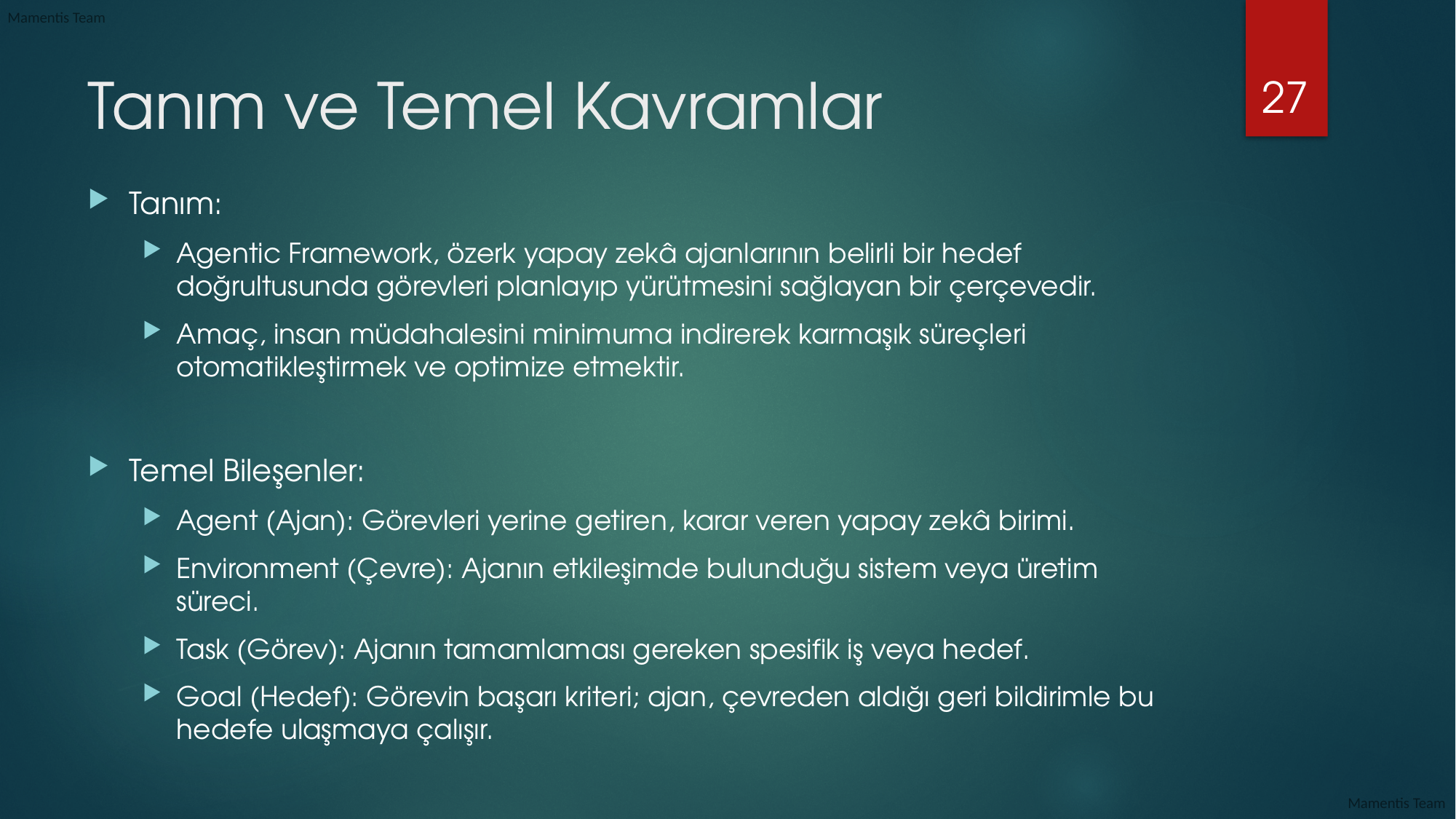

27
# Tanım ve Temel Kavramlar
Tanım:
Agentic Framework, özerk yapay zekâ ajanlarının belirli bir hedef doğrultusunda görevleri planlayıp yürütmesini sağlayan bir çerçevedir.
Amaç, insan müdahalesini minimuma indirerek karmaşık süreçleri otomatikleştirmek ve optimize etmektir.

Temel Bileşenler:
Agent (Ajan): Görevleri yerine getiren, karar veren yapay zekâ birimi.
Environment (Çevre): Ajanın etkileşimde bulunduğu sistem veya üretim süreci.
Task (Görev): Ajanın tamamlaması gereken spesifik iş veya hedef.
Goal (Hedef): Görevin başarı kriteri; ajan, çevreden aldığı geri bildirimle bu hedefe ulaşmaya çalışır.